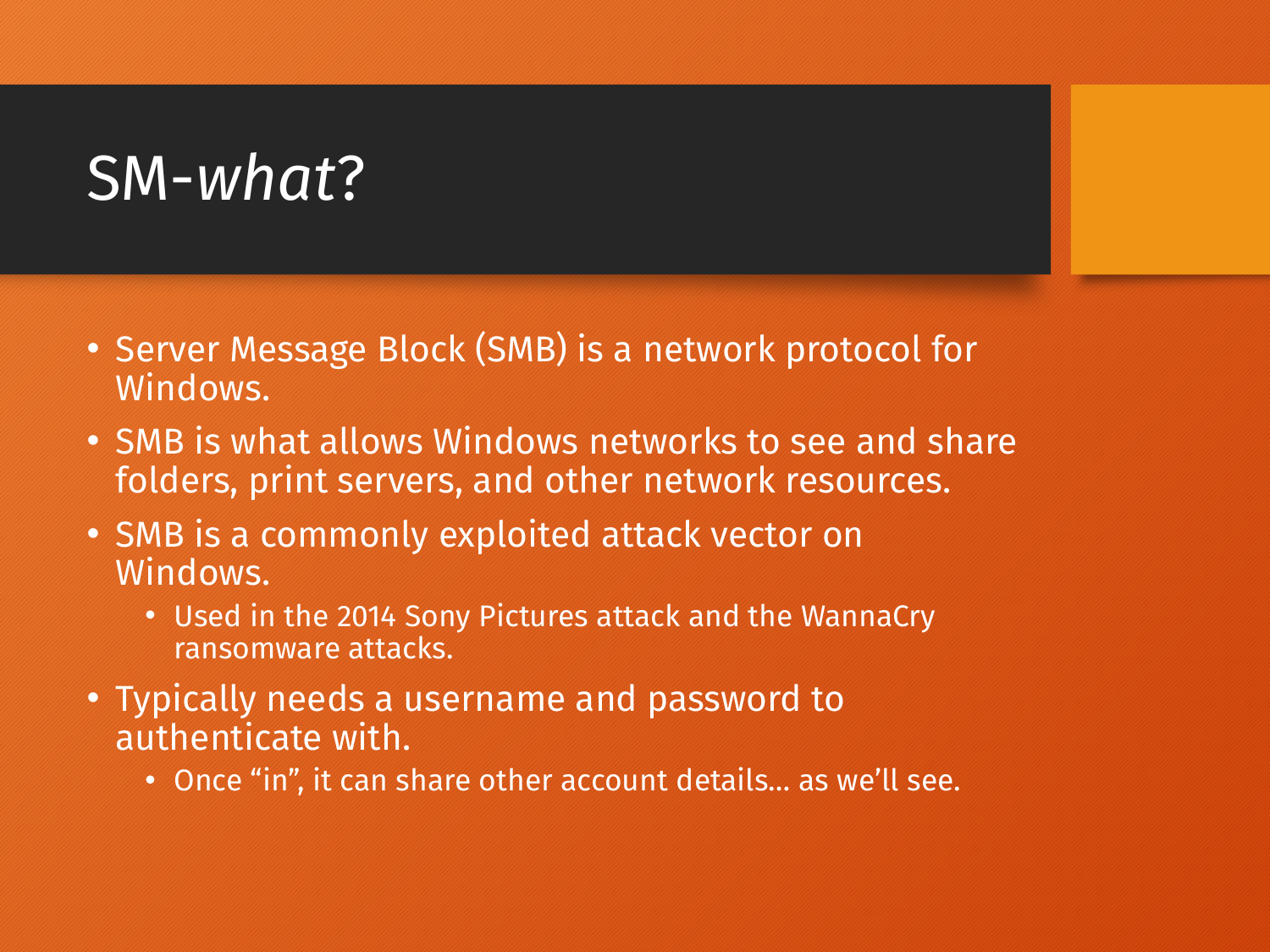

# SM-what?
Server Message Block (SMB) is a network protocol for Windows.
SMB is what allows Windows networks to see and share folders, print servers, and other network resources.
SMB is a commonly exploited attack vector on Windows.
Used in the 2014 Sony Pictures attack and the WannaCry ransomware attacks.
Typically needs a username and password to authenticate with.
Once “in”, it can share other account details… as we’ll see.